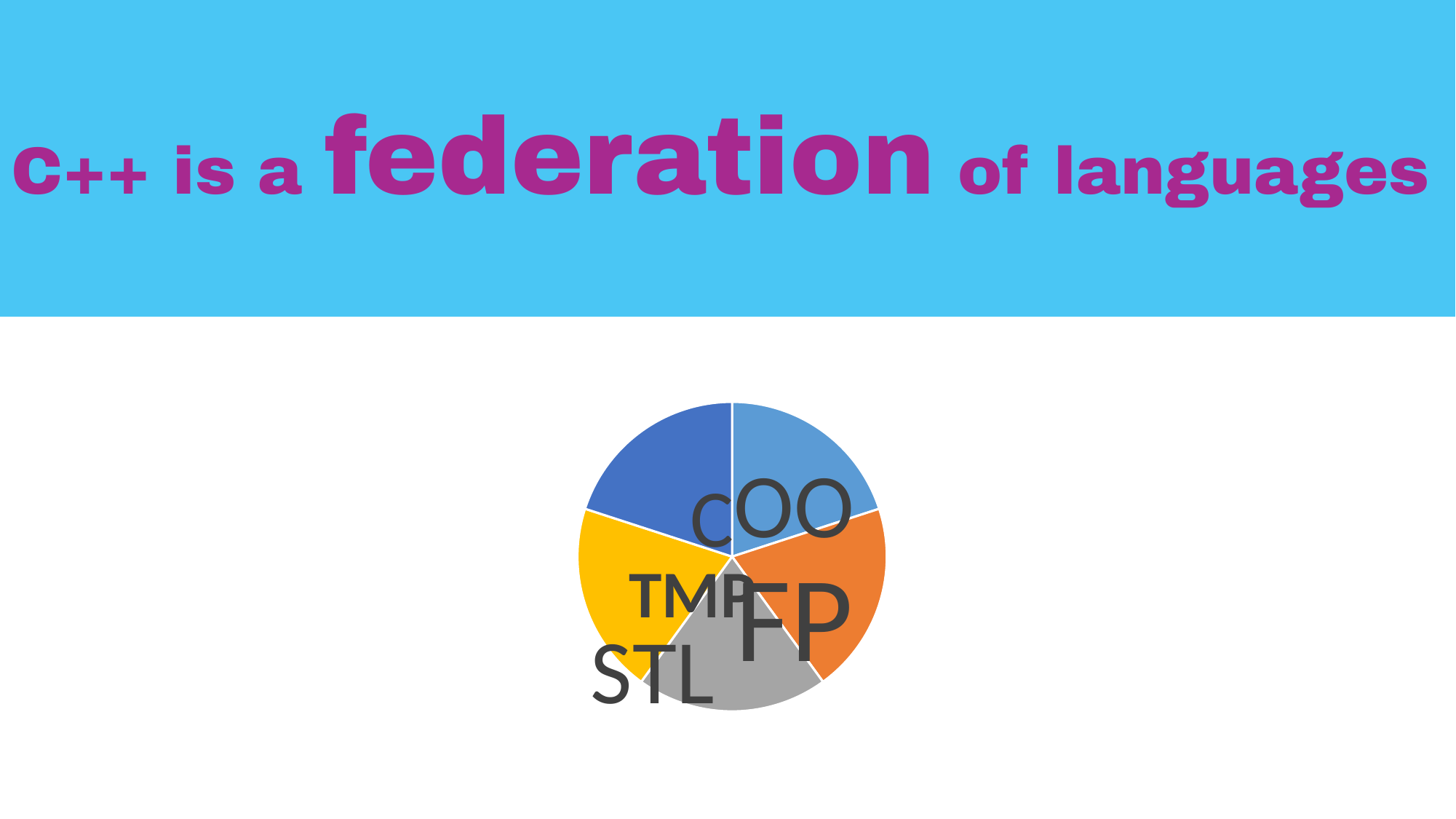

# C++ is a federation of languages

### Chart

| Category | Sales |
|---|---|
| 1 | 2.0 |
| 2 | 2.0 |
| 3 | 2.0 |
| 4 | 2.0 |
| 5 | 2.0 |